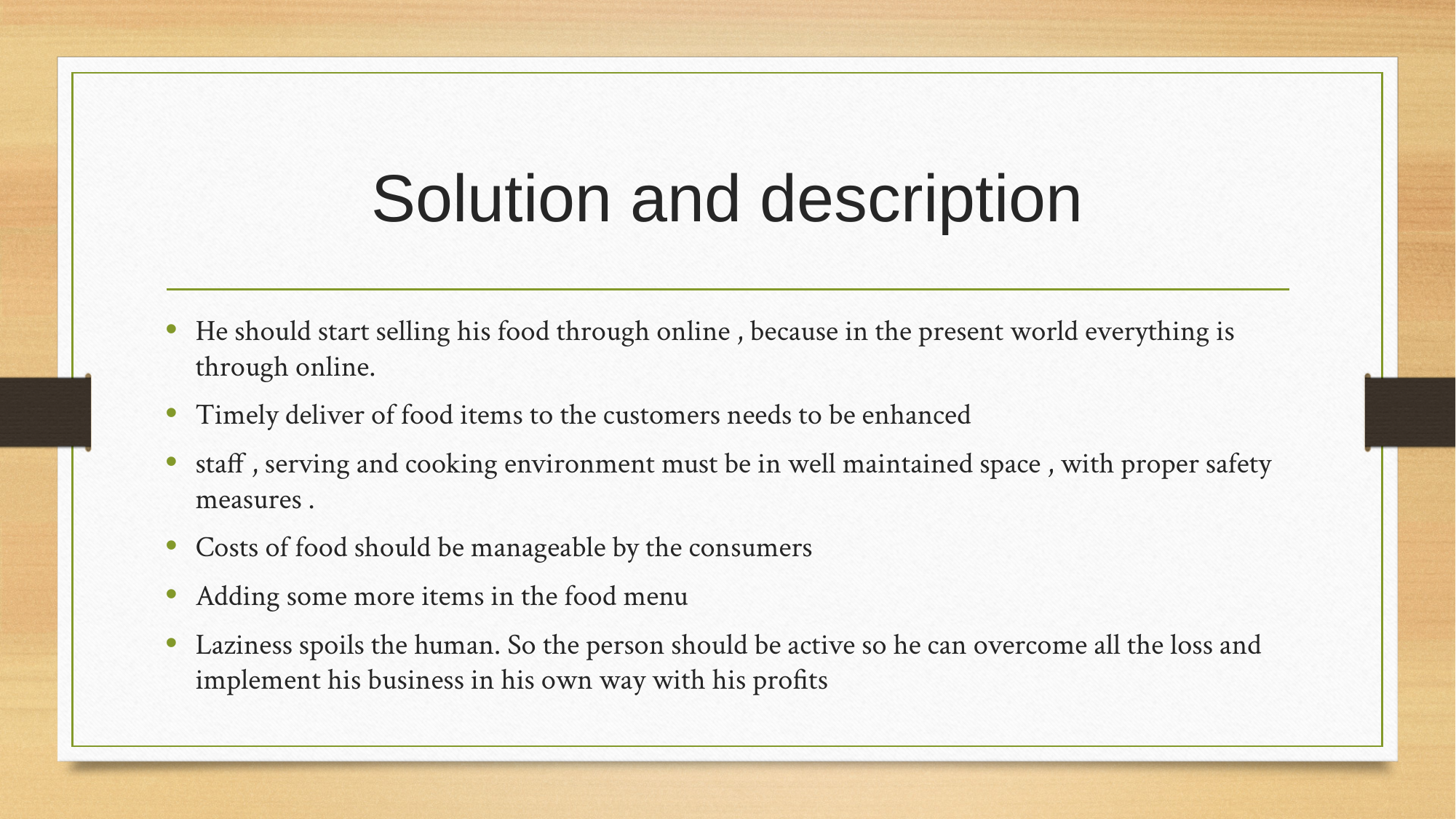

# Solution and description
He should start selling his food through online , because in the present world everything is through online.
Timely deliver of food items to the customers needs to be enhanced
staff , serving and cooking environment must be in well maintained space , with proper safety measures .
Costs of food should be manageable by the consumers
Adding some more items in the food menu
Laziness spoils the human. So the person should be active so he can overcome all the loss and implement his business in his own way with his profits